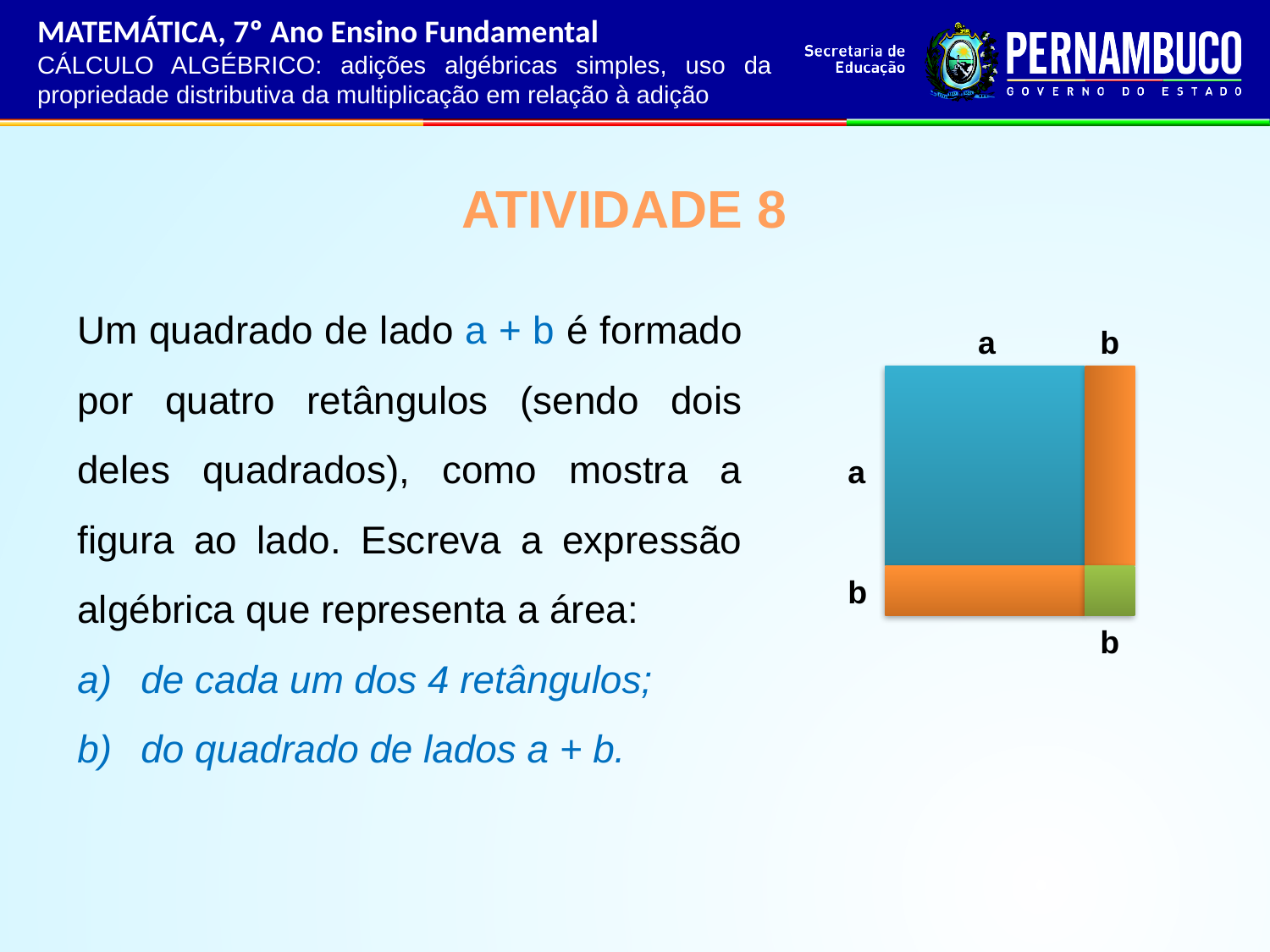

MATEMÁTICA, 7º Ano Ensino Fundamental
CÁLCULO ALGÉBRICO: adições algébricas simples, uso da propriedade distributiva da multiplicação em relação à adição
ATIVIDADE 8
Um quadrado de lado a + b é formado por quatro retângulos (sendo dois deles quadrados), como mostra a figura ao lado. Escreva a expressão algébrica que representa a área:
de cada um dos 4 retângulos;
do quadrado de lados a + b.
a
b

a
b

b